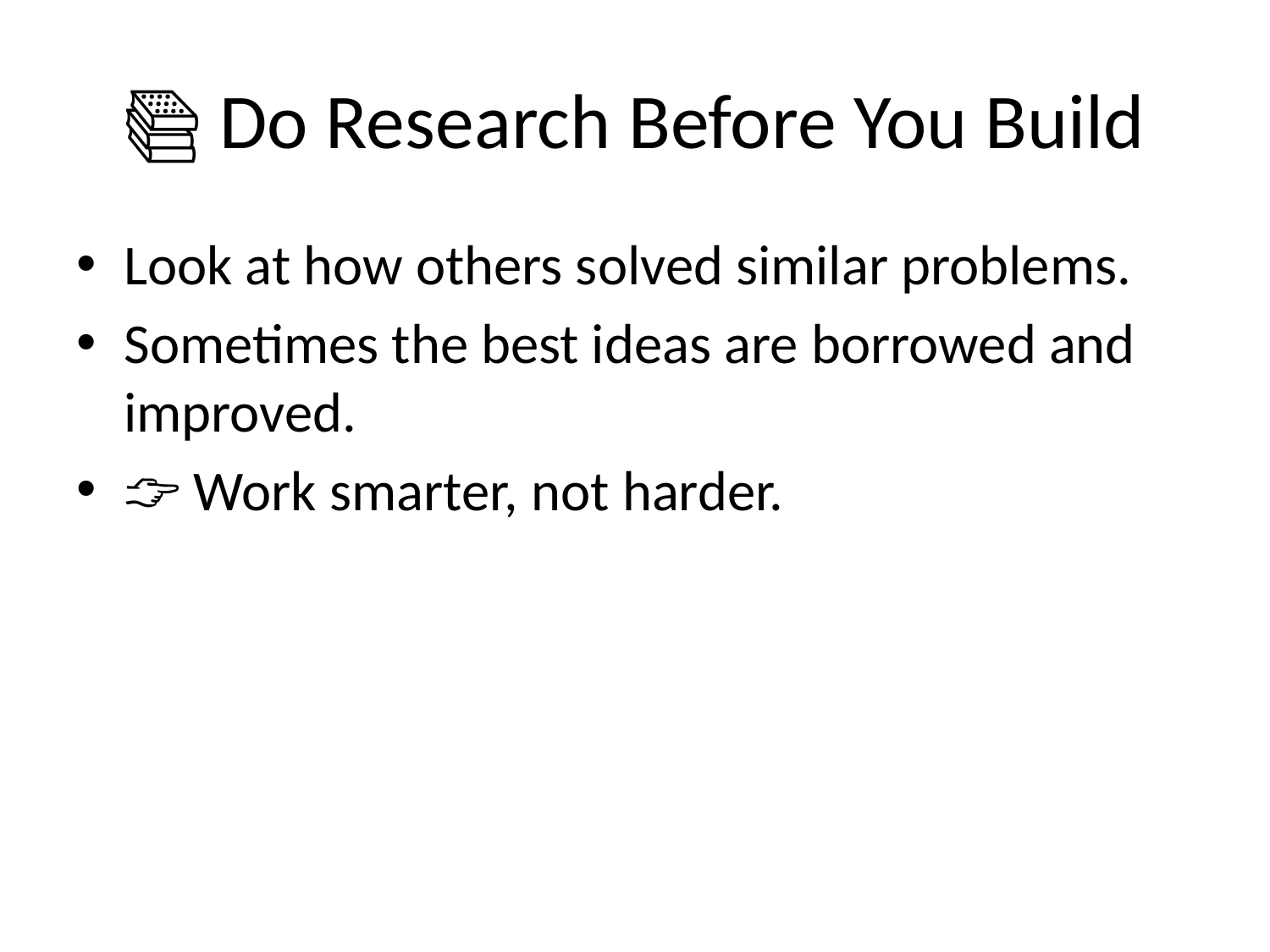

# 📚 Do Research Before You Build
Look at how others solved similar problems.
Sometimes the best ideas are borrowed and improved.
👉 Work smarter, not harder.